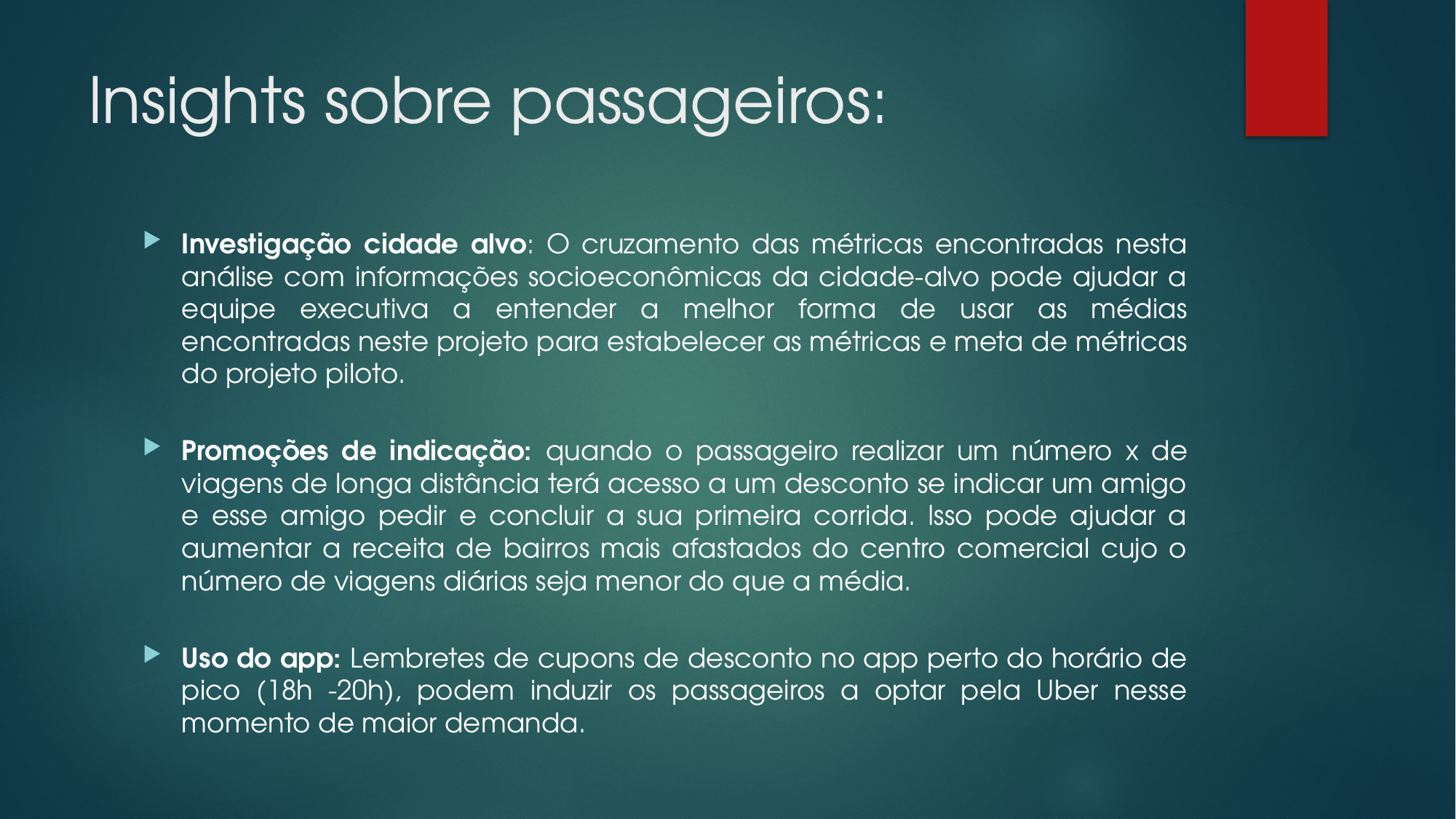

# Insights sobre passageiros:
Investigação cidade alvo: O cruzamento das métricas encontradas nesta análise com informações socioeconômicas da cidade-alvo pode ajudar a equipe executiva a entender a melhor forma de usar as médias encontradas neste projeto para estabelecer as métricas e meta de métricas do projeto piloto.

Promoções de indicação: quando o passageiro realizar um número x de viagens de longa distância terá acesso a um desconto se indicar um amigo e esse amigo pedir e concluir a sua primeira corrida. Isso pode ajudar a aumentar a receita de bairros mais afastados do centro comercial cujo o número de viagens diárias seja menor do que a média.

Uso do app: Lembretes de cupons de desconto no app perto do horário de pico (18h -20h), podem induzir os passageiros a optar pela Uber nesse momento de maior demanda.